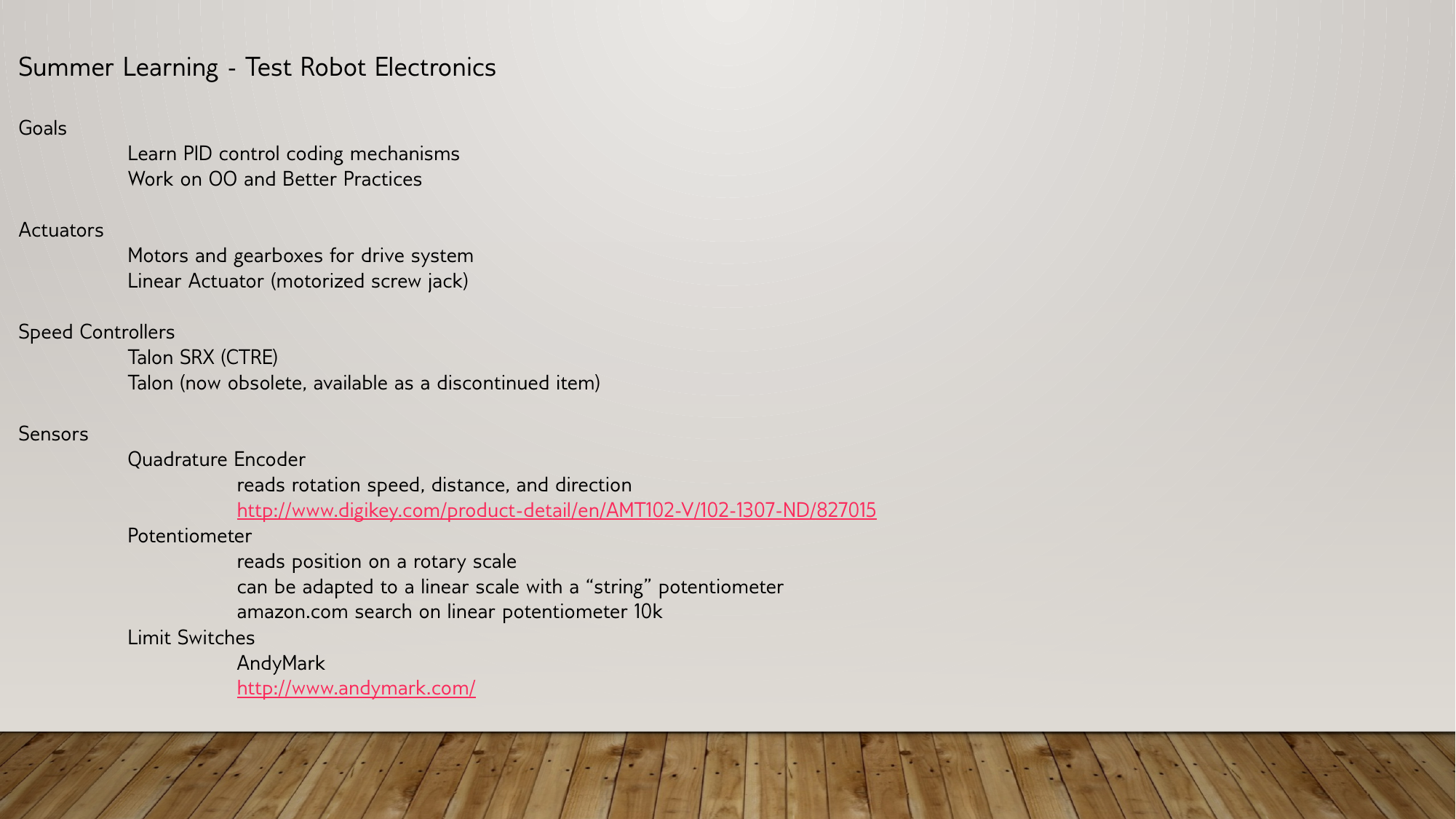

Summer Learning - Test Robot Electronics

Goals
	Learn PID control coding mechanisms
	Work on OO and Better Practices

Actuators
	Motors and gearboxes for drive system
	Linear Actuator (motorized screw jack)

Speed Controllers
	Talon SRX (CTRE)
	Talon (now obsolete, available as a discontinued item)

Sensors
	Quadrature Encoder
		reads rotation speed, distance, and direction
		http://www.digikey.com/product-detail/en/AMT102-V/102-1307-ND/827015
	Potentiometer
		reads position on a rotary scale
		can be adapted to a linear scale with a “string” potentiometer
		amazon.com search on linear potentiometer 10k
	Limit Switches
		AndyMark
		http://www.andymark.com/